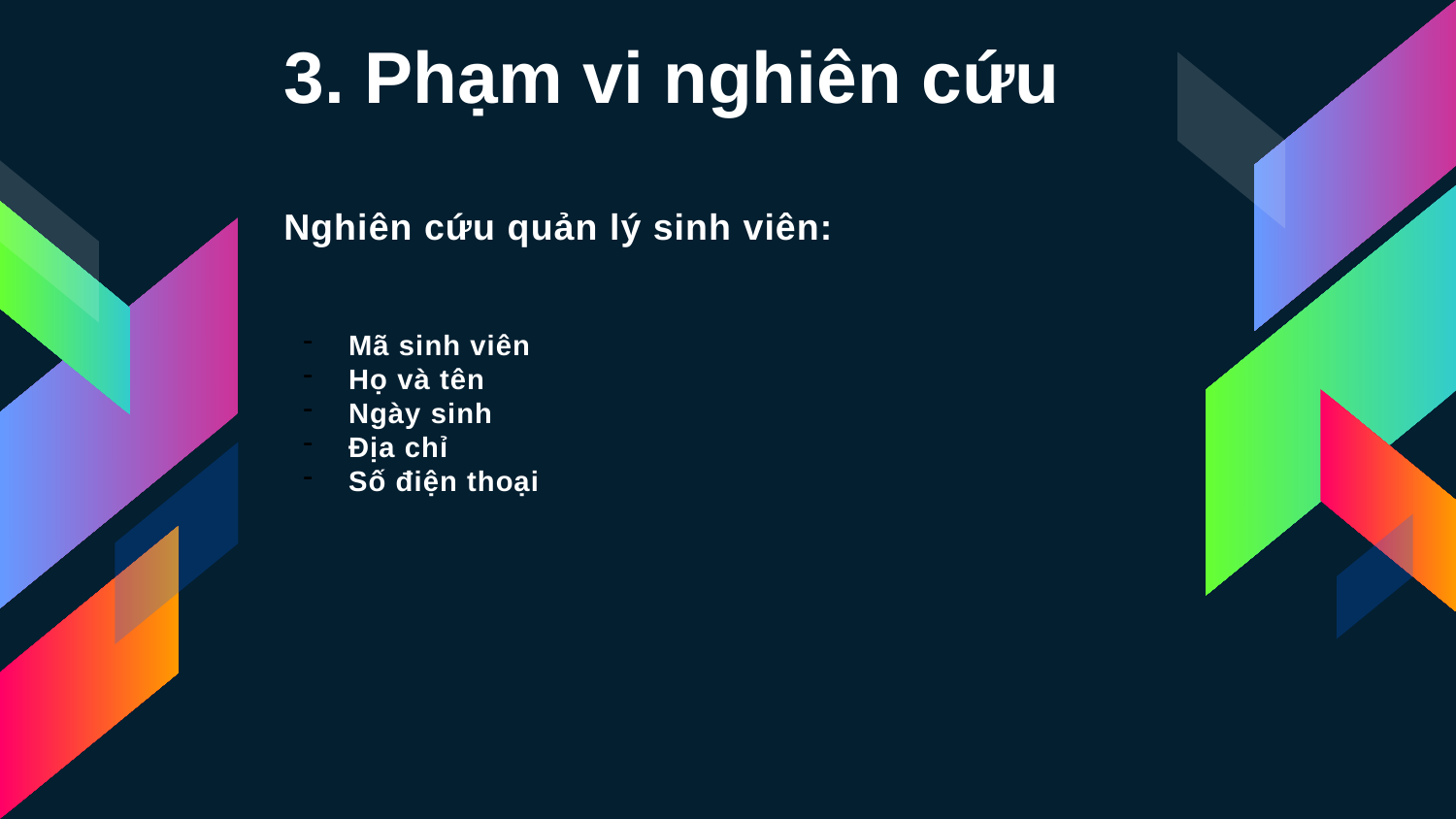

3. Phạm vi nghiên cứu
Nghiên cứu quản lý sinh viên:
Mã sinh viên
Họ và tên
Ngày sinh
Địa chỉ
Số điện thoại
5